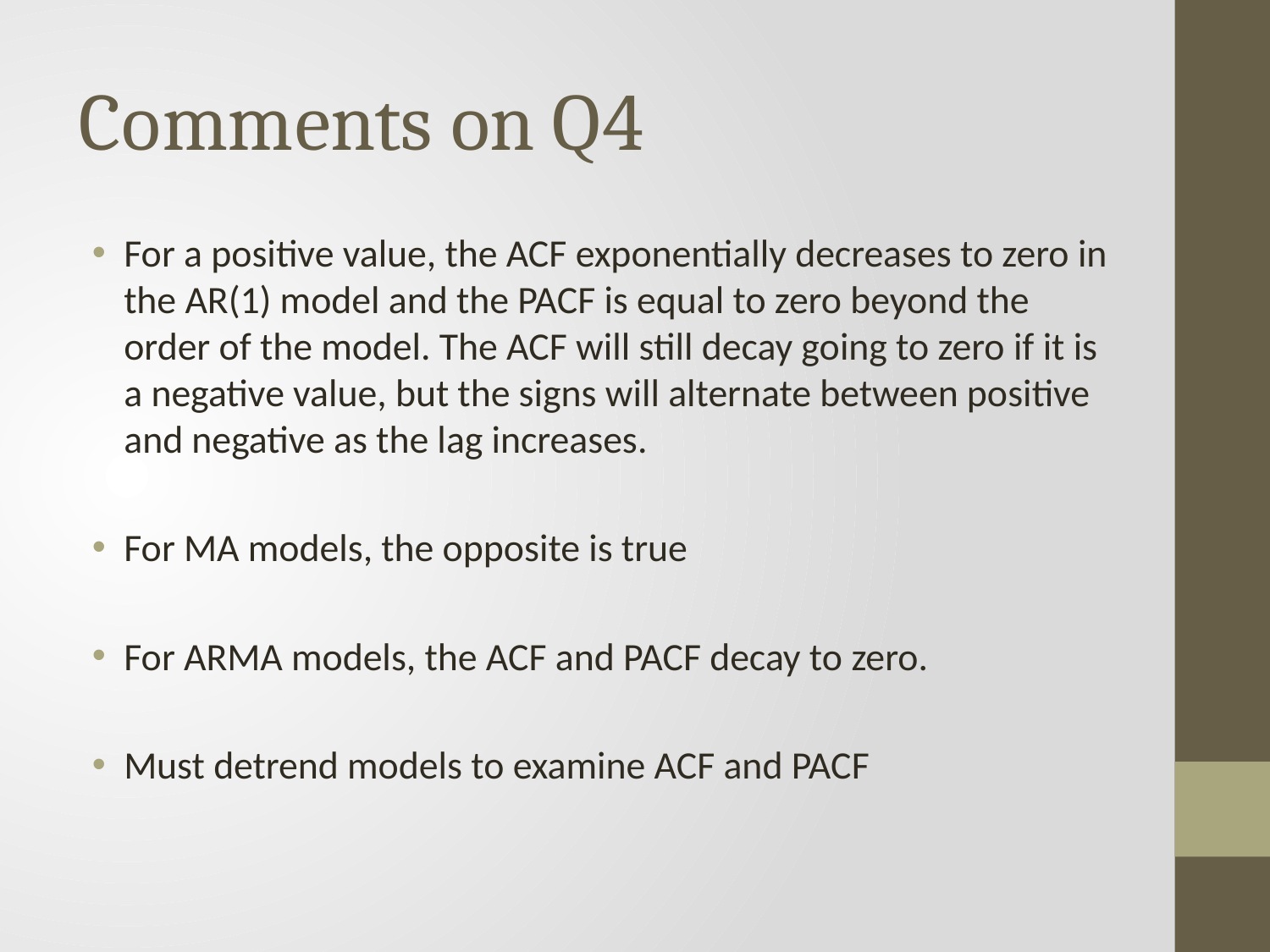

# Comments on Q4
For a positive value, the ACF exponentially decreases to zero in the AR(1) model and the PACF is equal to zero beyond the order of the model. The ACF will still decay going to zero if it is a negative value, but the signs will alternate between positive and negative as the lag increases.

For MA models, the opposite is true

For ARMA models, the ACF and PACF decay to zero.

Must detrend models to examine ACF and PACF